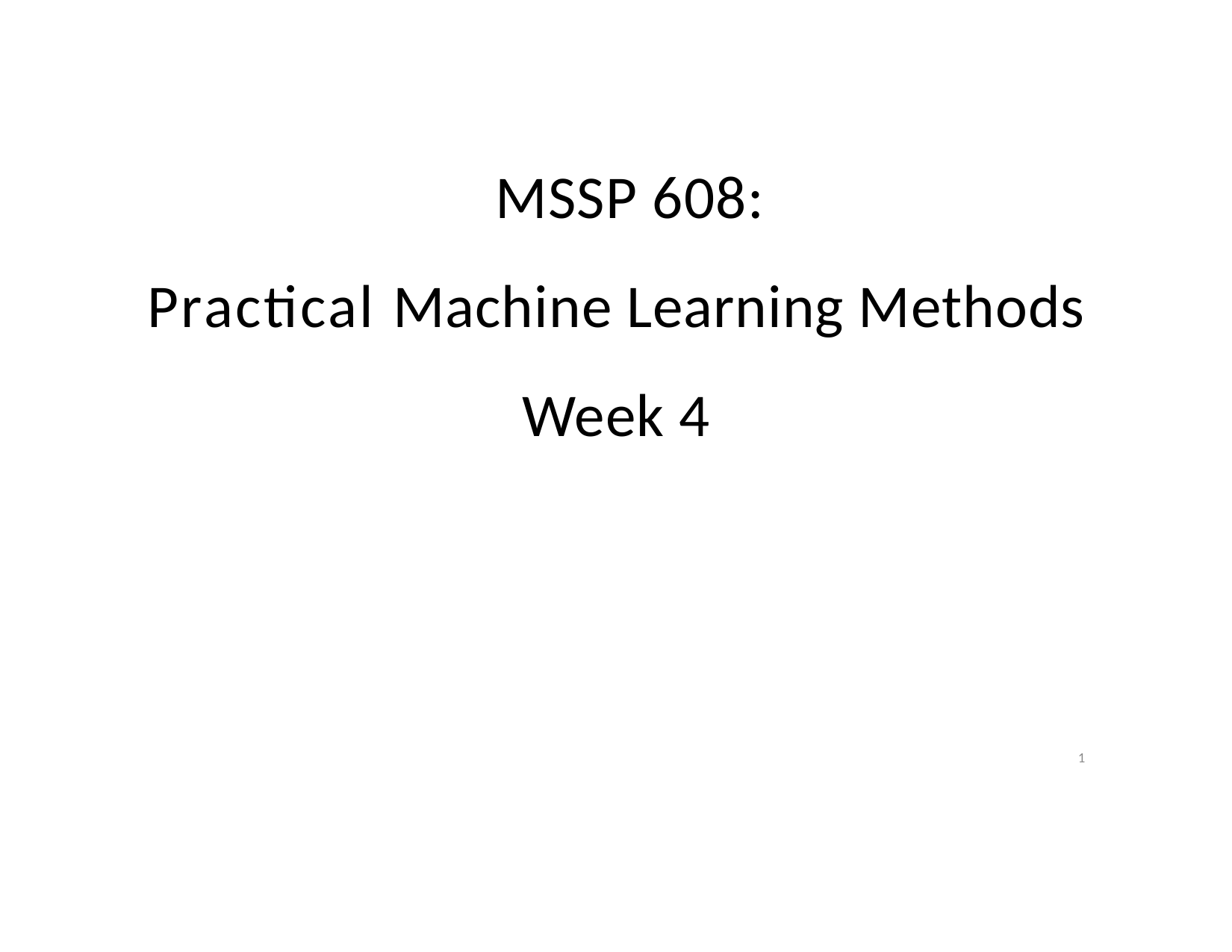

# MSSP 608: Practical Machine Learning Methods Week 4
1